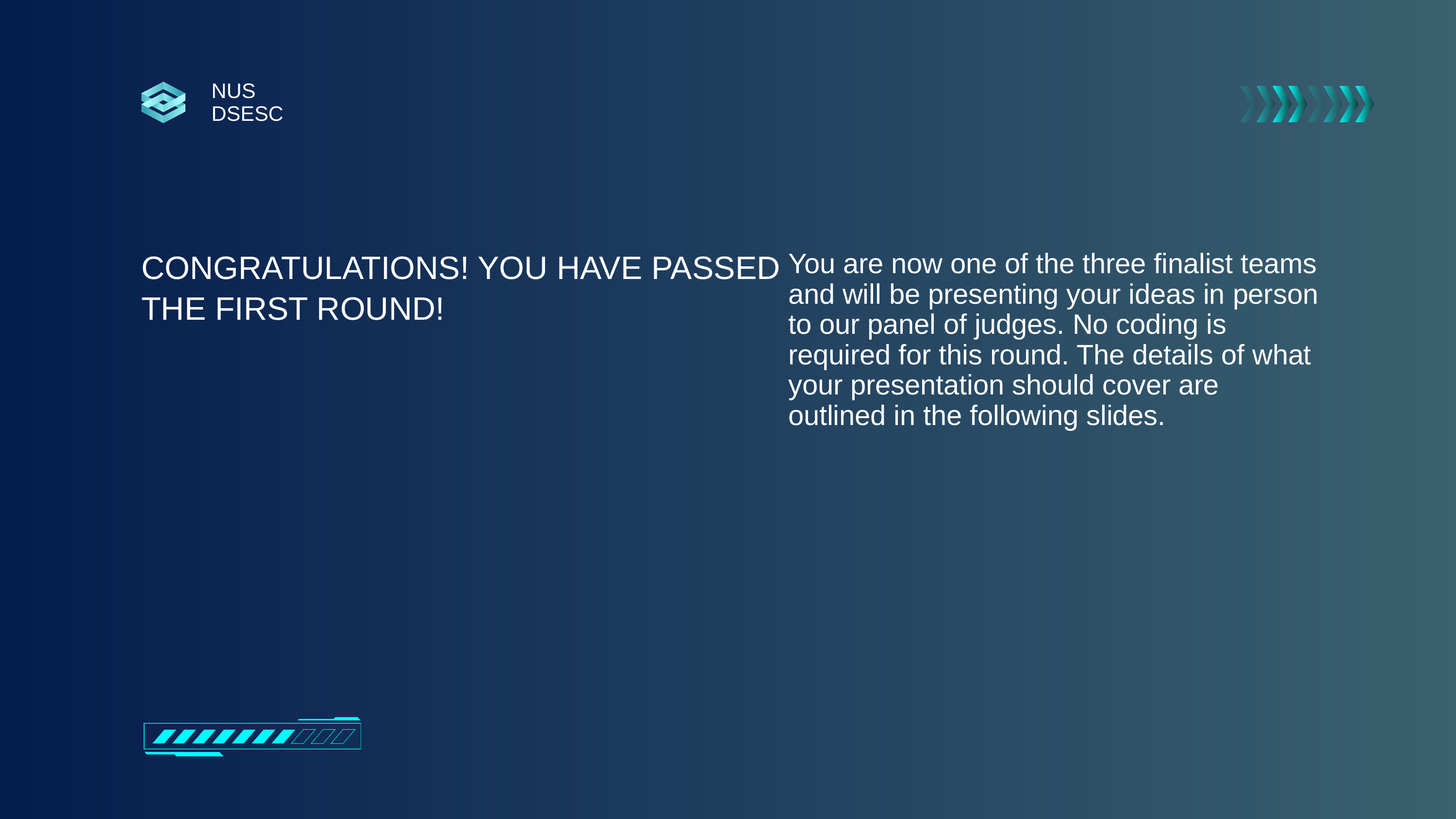

NUS
DSESC

CONGRATULATIONS! YOU HAVE PASSED THE FIRST ROUND!

You are now one of the three finalist teams and will be presenting your ideas in person to our panel of judges. No coding is required for this round. The details of what your presentation should cover are outlined in the following slides.